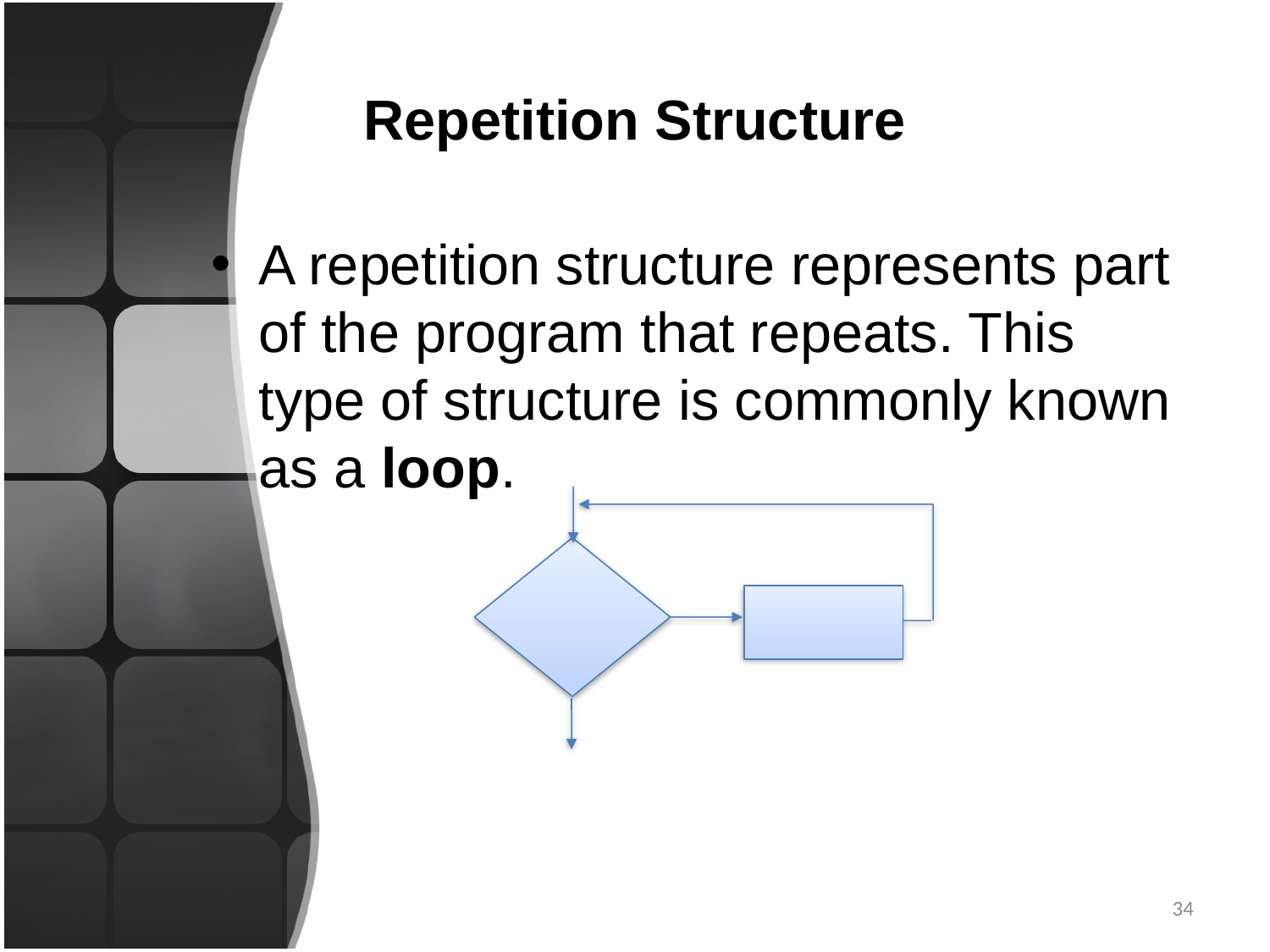

# Repetition Structure
A repetition structure represents part of the program that repeats. This type of structure is commonly known as a loop.

34